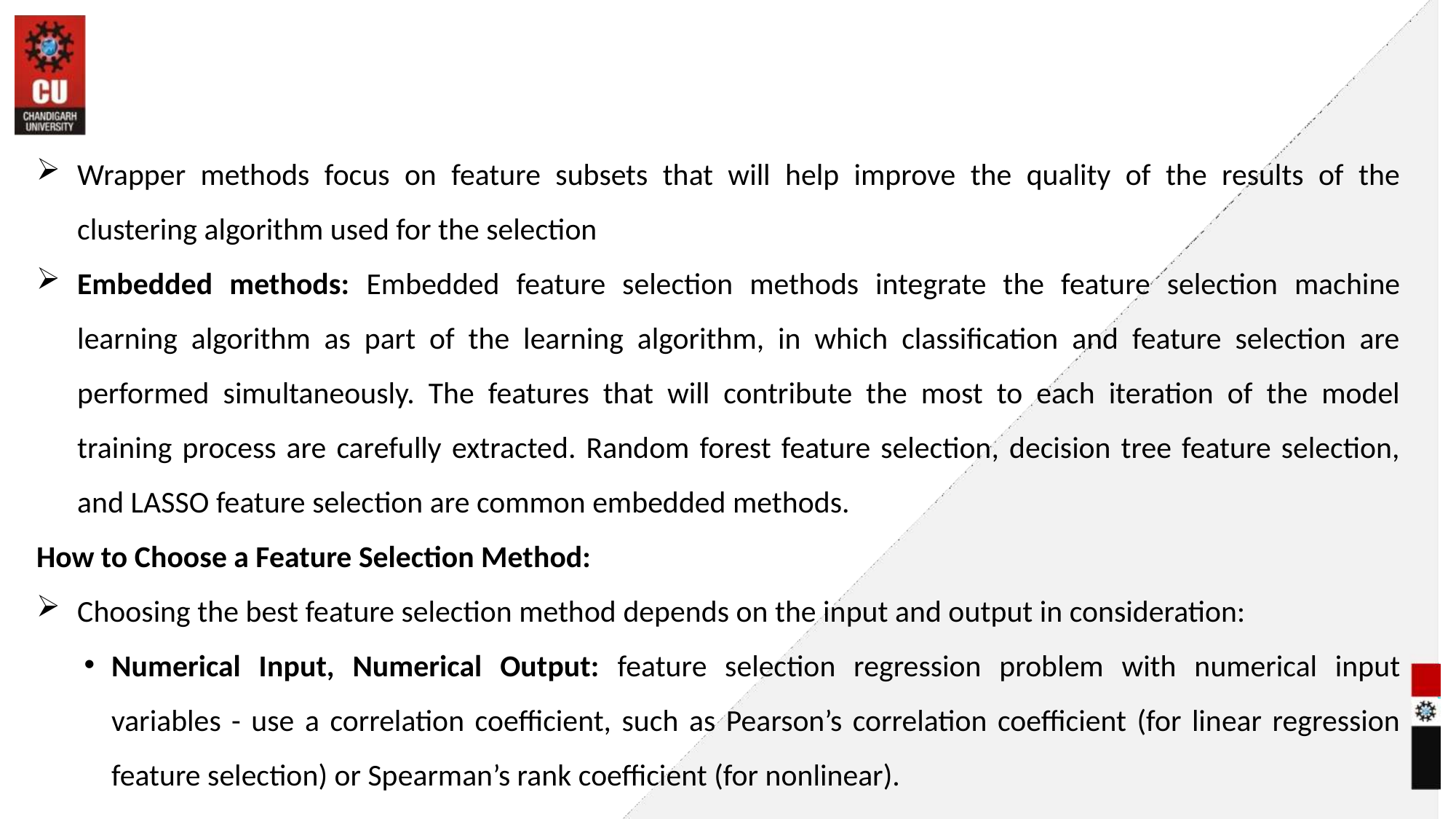

#
Wrapper methods focus on feature subsets that will help improve the quality of the results of the clustering algorithm used for the selection
Embedded methods: Embedded feature selection methods integrate the feature selection machine learning algorithm as part of the learning algorithm, in which classification and feature selection are performed simultaneously. The features that will contribute the most to each iteration of the model training process are carefully extracted. Random forest feature selection, decision tree feature selection, and LASSO feature selection are common embedded methods.
How to Choose a Feature Selection Method:
Choosing the best feature selection method depends on the input and output in consideration:
Numerical Input, Numerical Output: feature selection regression problem with numerical input variables - use a correlation coefficient, such as Pearson’s correlation coefficient (for linear regression feature selection) or Spearman’s rank coefficient (for nonlinear).